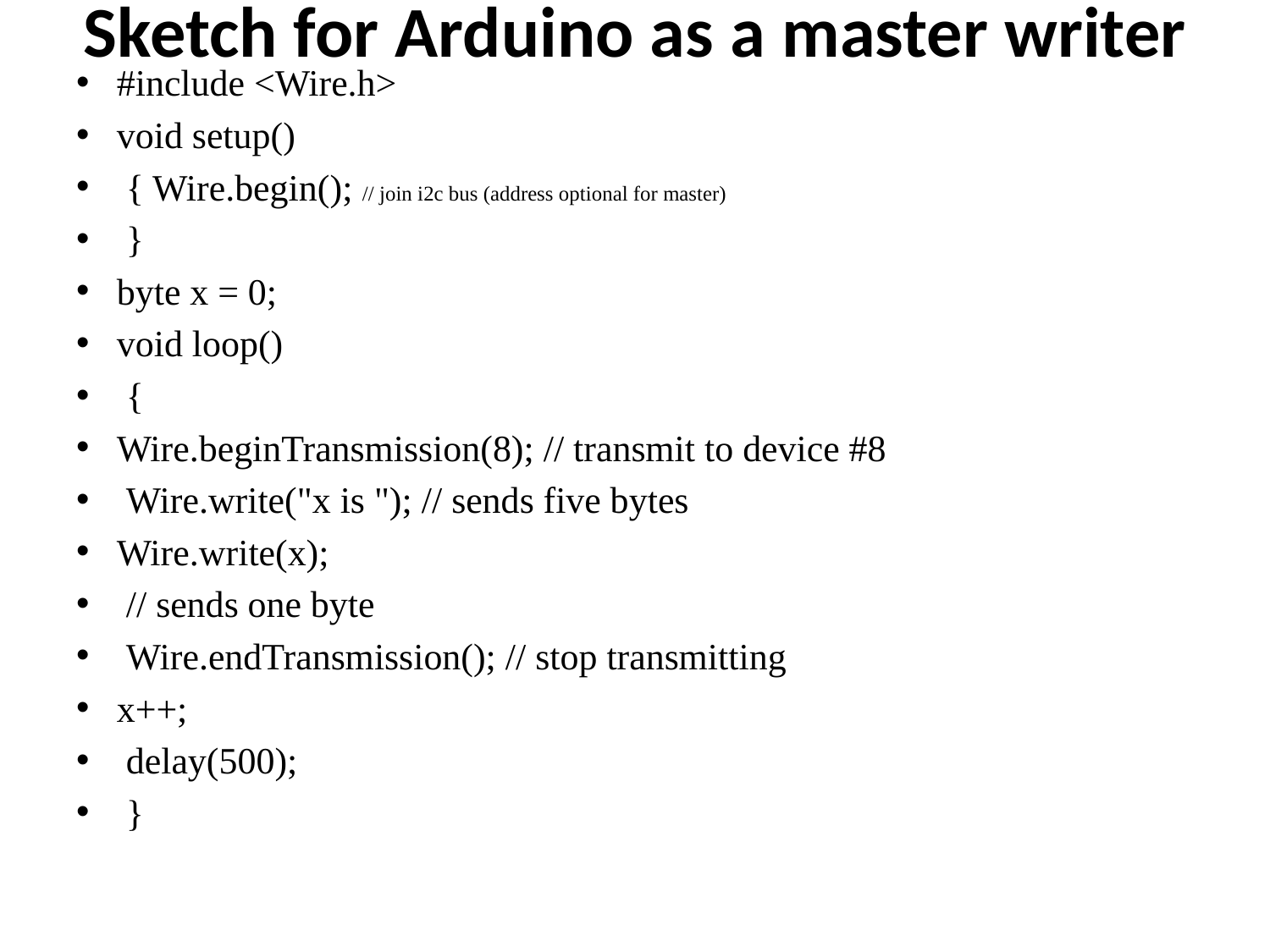

# Sketch for Arduino as a master writer
#include <Wire.h>
void setup()
 { Wire.begin(); // join i2c bus (address optional for master)
 }
byte x = 0;
void loop()
 {
Wire.beginTransmission(8); // transmit to device #8
 Wire.write("x is "); // sends five bytes
Wire.write(x);
 // sends one byte
 Wire.endTransmission(); // stop transmitting
x++;
 delay(500);
 }